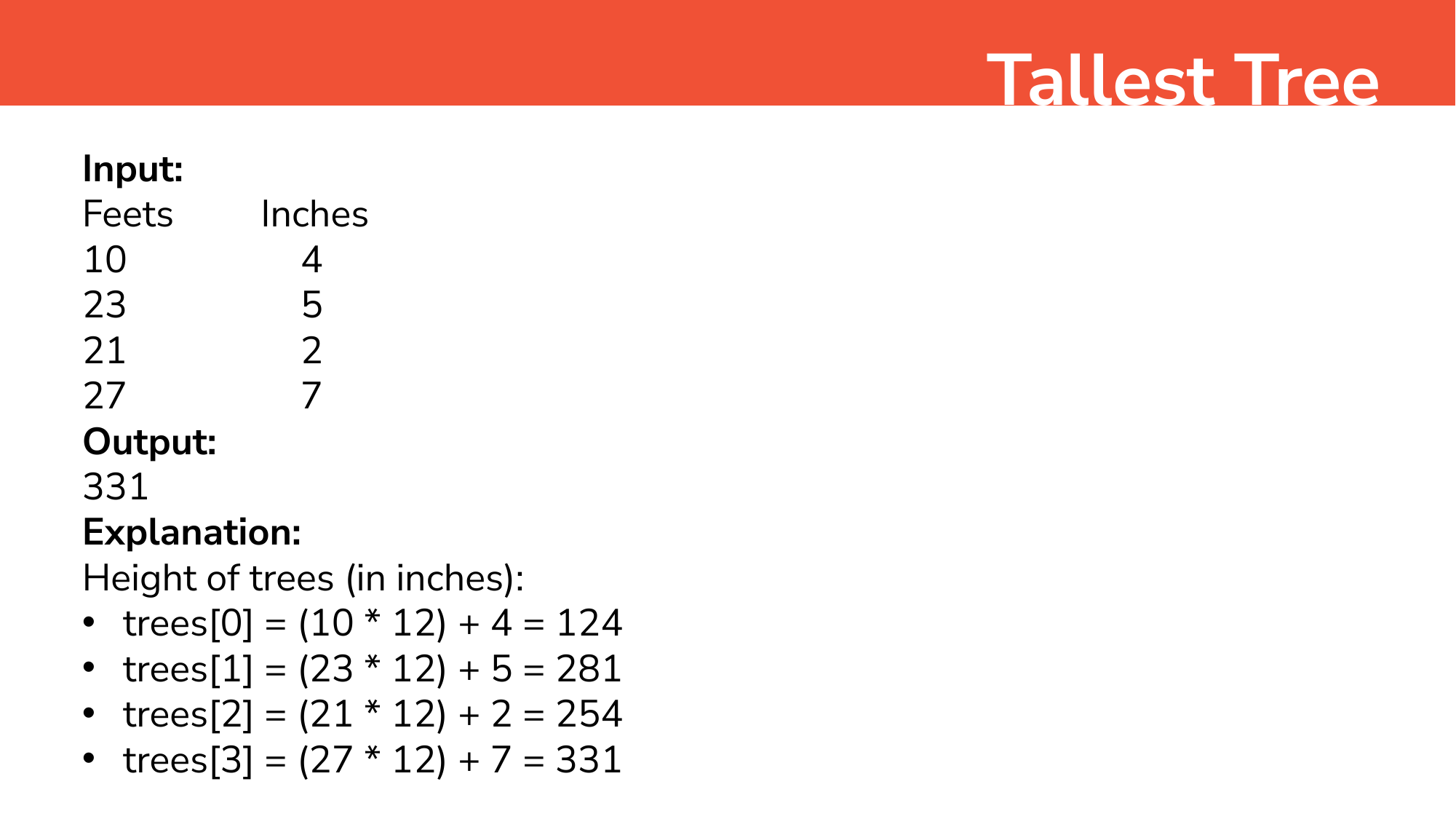

Tallest Tree
Input:
Feets         Inches
10		4
23		5
21		2
27		7
Output:
331
Explanation:
Height of trees (in inches):
trees[0] = (10 * 12) + 4 = 124
trees[1] = (23 * 12) + 5 = 281
trees[2] = (21 * 12) + 2 = 254
trees[3] = (27 * 12) + 7 = 331